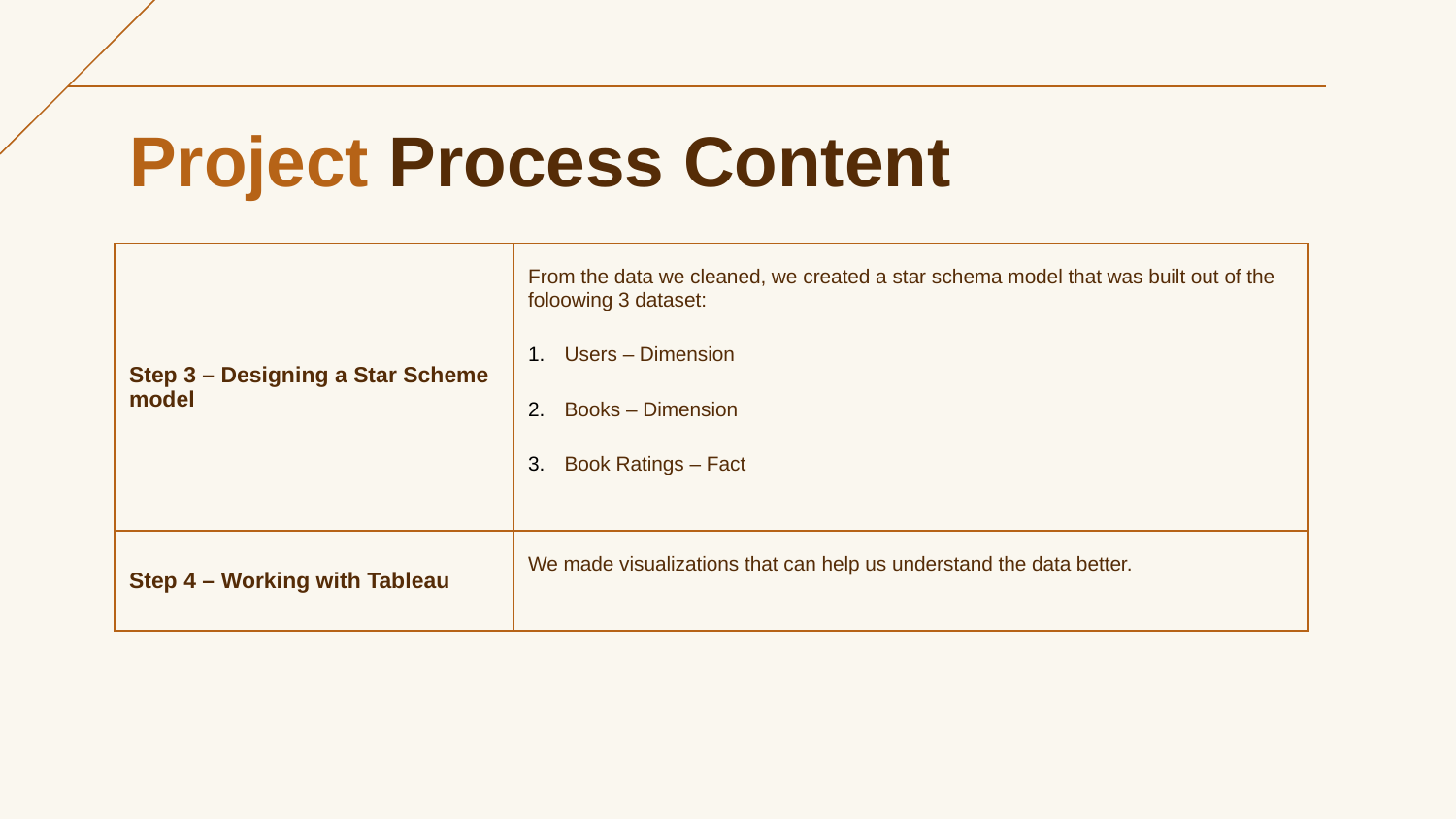

# Project Process Content
| Step 3 – Designing a Star Scheme model | From the data we cleaned, we created a star schema model that was built out of the foloowing 3 dataset: Users – Dimension Books – Dimension Book Ratings – Fact |
| --- | --- |
| Step 4 – Working with Tableau | We made visualizations that can help us understand the data better. |